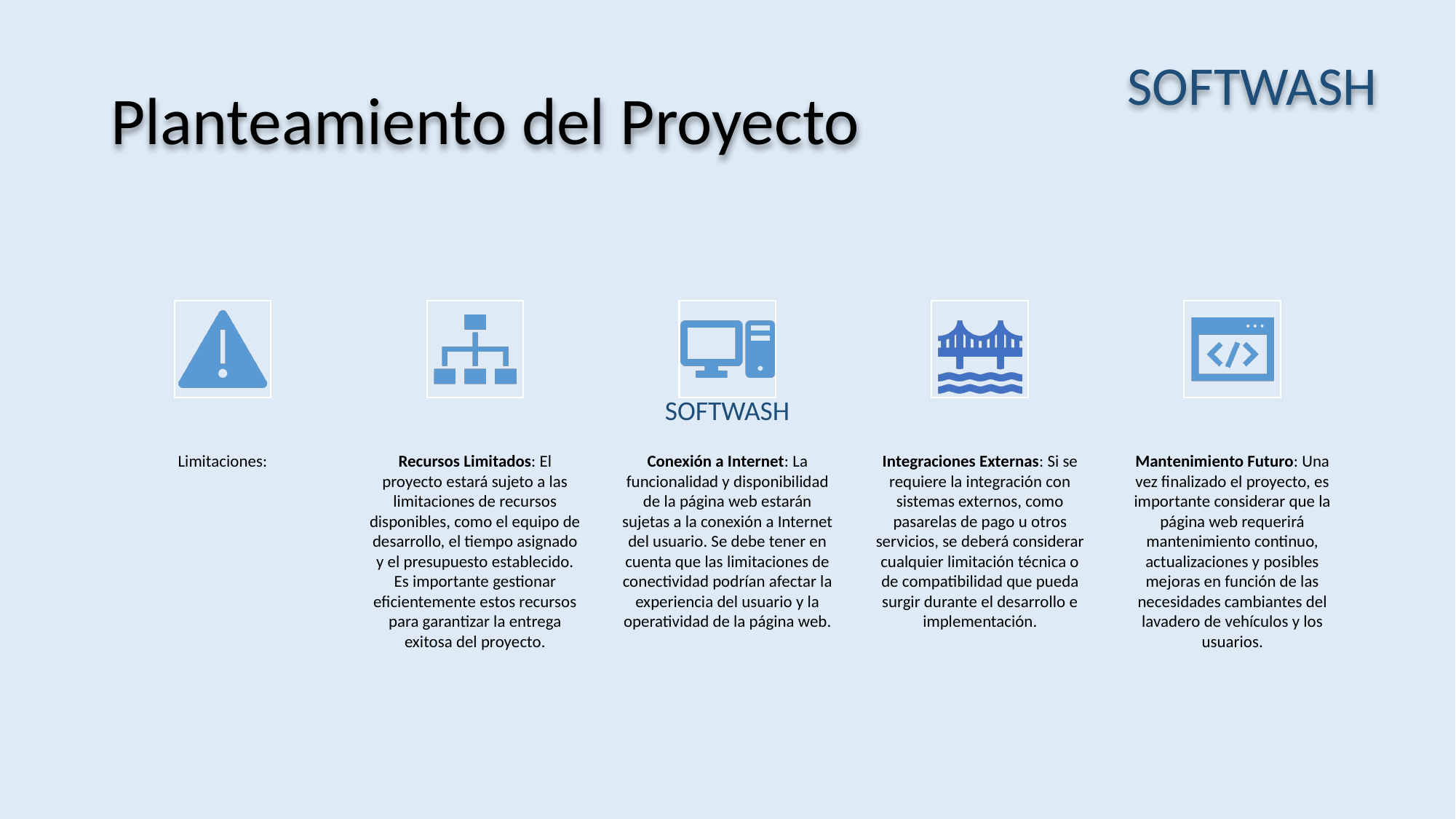

# Planteamiento del Proyecto
SOFTWASH
Limitaciones:
Recursos Limitados: El proyecto estará sujeto a las limitaciones de recursos disponibles, como el equipo de desarrollo, el tiempo asignado y el presupuesto establecido. Es importante gestionar eficientemente estos recursos para garantizar la entrega exitosa del proyecto.
Conexión a Internet: La funcionalidad y disponibilidad de la página web estarán sujetas a la conexión a Internet del usuario. Se debe tener en cuenta que las limitaciones de conectividad podrían afectar la experiencia del usuario y la operatividad de la página web.
Integraciones Externas: Si se requiere la integración con sistemas externos, como pasarelas de pago u otros servicios, se deberá considerar cualquier limitación técnica o de compatibilidad que pueda surgir durante el desarrollo e implementación.
Mantenimiento Futuro: Una vez finalizado el proyecto, es importante considerar que la página web requerirá mantenimiento continuo, actualizaciones y posibles mejoras en función de las necesidades cambiantes del lavadero de vehículos y los usuarios.
SOFTWASH